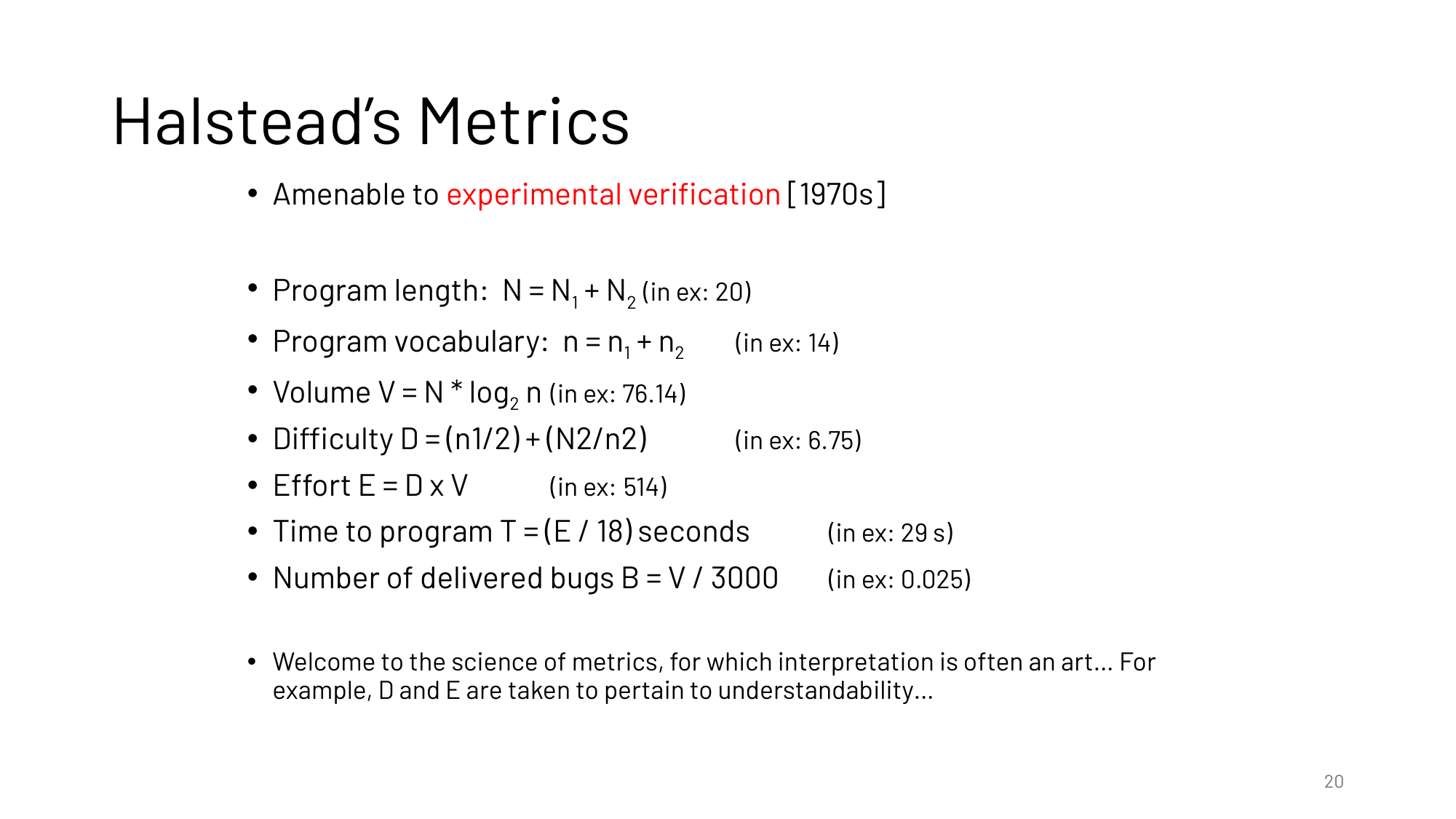

# Halstead’s Metrics
Amenable to experimental verification [1970s]

Program length:  N = N1 + N2			(in ex: 20)
Program vocabulary:  n = n1 + n2		(in ex: 14)
Volume V = N * log2 n				(in ex: 76.14)
Difficulty D = (n1/2) + (N2/n2)			(in ex: 6.75)
Effort E = D x V 					(in ex: 514)
Time to program T = (E / 18) seconds		(in ex: 29 s)
Number of delivered bugs B = V / 3000	(in ex: 0.025)

Welcome to the science of metrics, for which interpretation is often an art… For example, D and E are taken to pertain to understandability…

20